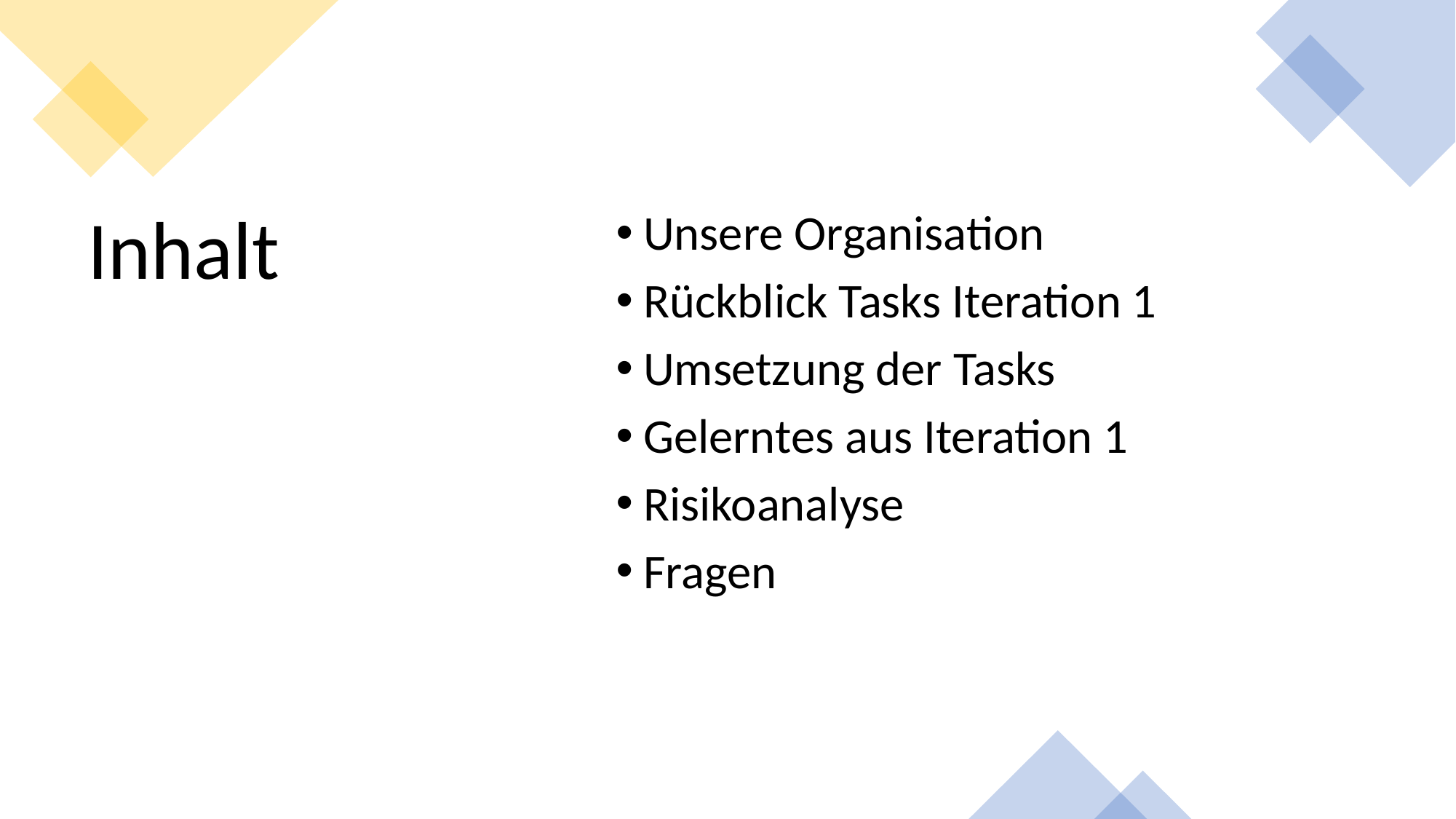

Unsere Organisation
Rückblick Tasks Iteration 1
Umsetzung der Tasks
Gelerntes aus Iteration 1
Risikoanalyse
Fragen
# Inhalt